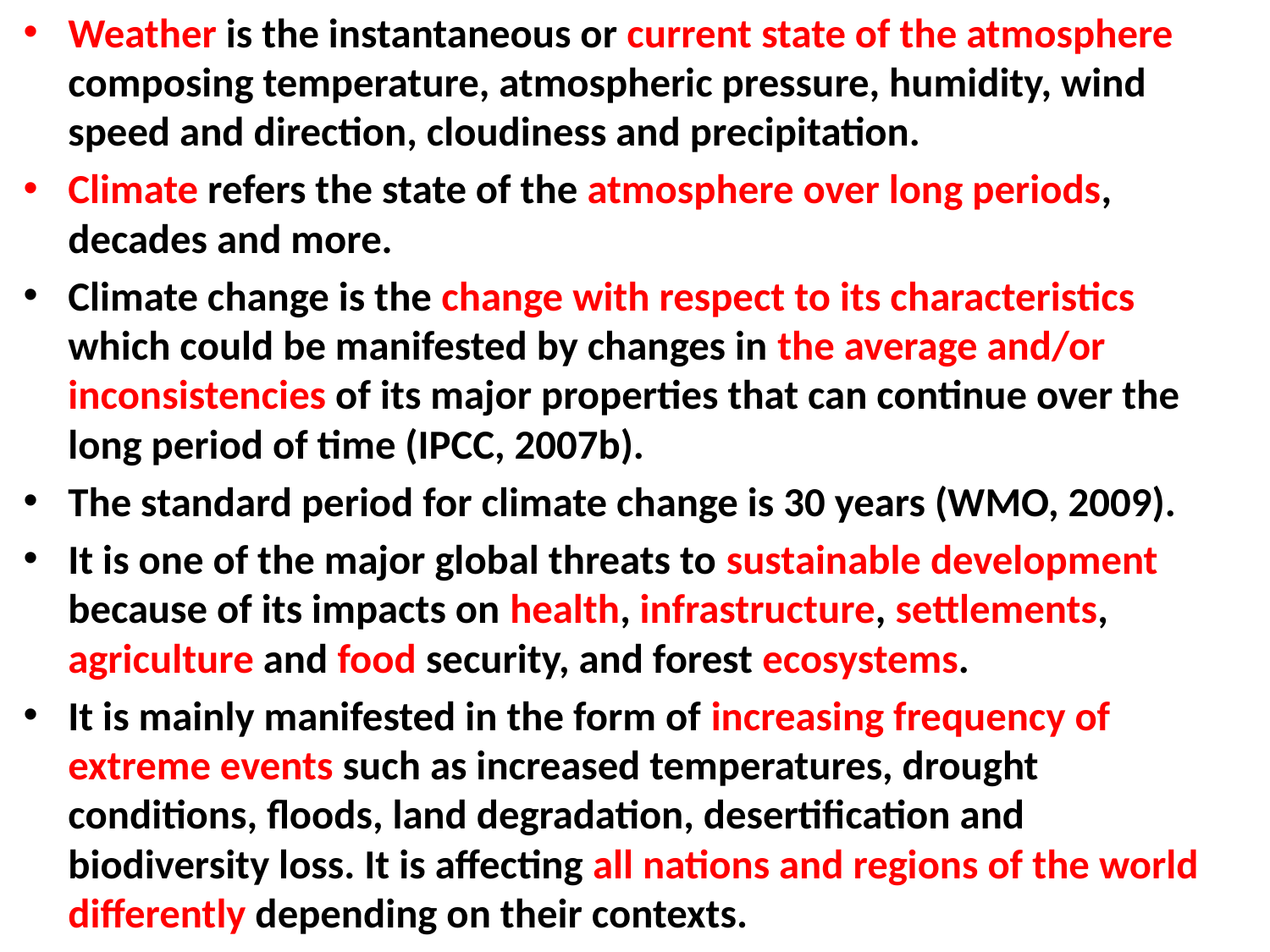

Weather is the instantaneous or current state of the atmosphere composing temperature, atmospheric pressure, humidity, wind speed and direction, cloudiness and precipitation.
Climate refers the state of the atmosphere over long periods, decades and more.
Climate change is the change with respect to its characteristics which could be manifested by changes in the average and/or inconsistencies of its major properties that can continue over the long period of time (IPCC, 2007b).
The standard period for climate change is 30 years (WMO, 2009).
It is one of the major global threats to sustainable development because of its impacts on health, infrastructure, settlements, agriculture and food security, and forest ecosystems.
It is mainly manifested in the form of increasing frequency of extreme events such as increased temperatures, drought conditions, floods, land degradation, desertification and biodiversity loss. It is affecting all nations and regions of the world differently depending on their contexts.